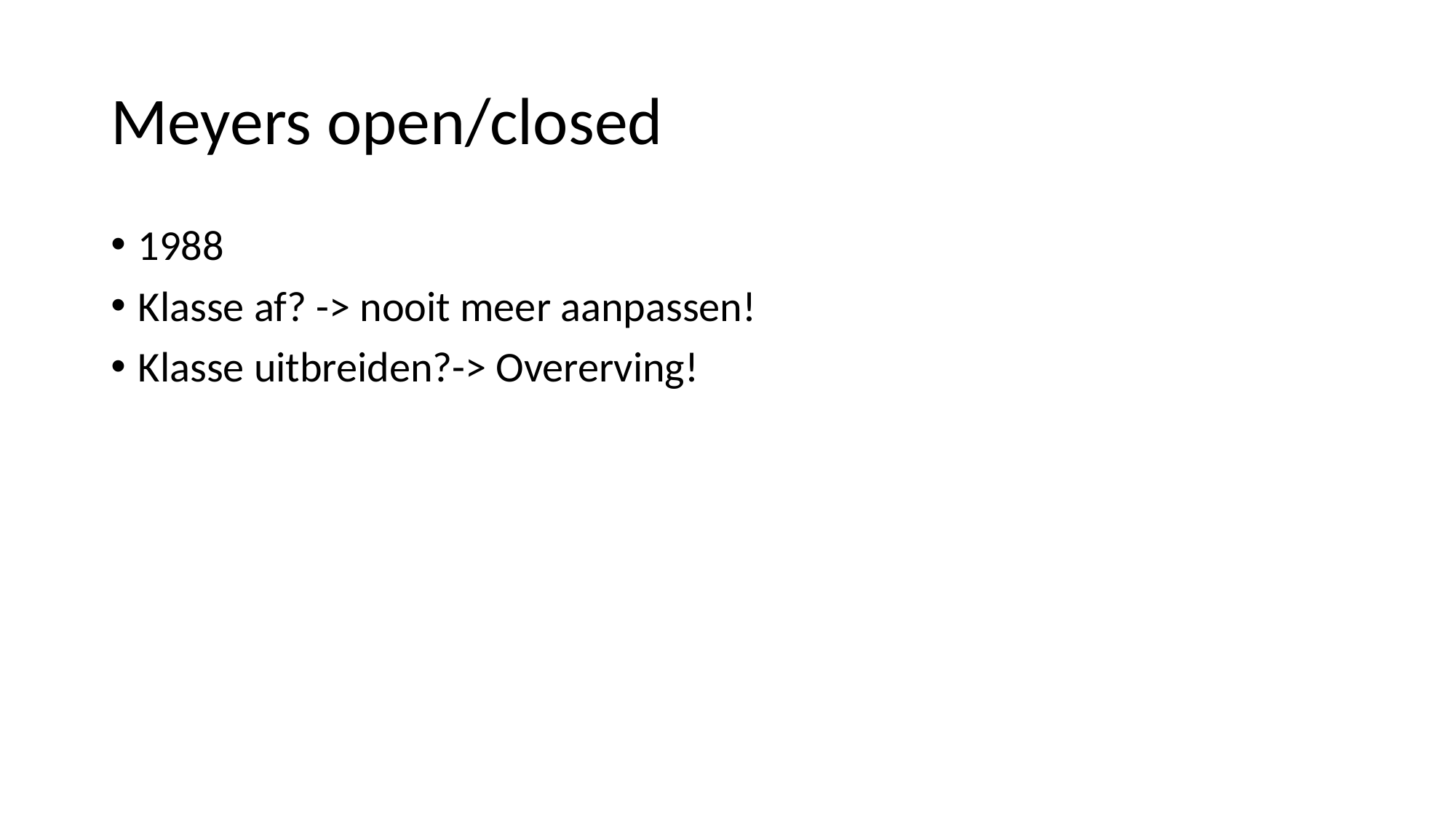

# Meyers open/closed
1988
Klasse af? -> nooit meer aanpassen!
Klasse uitbreiden?-> Overerving!